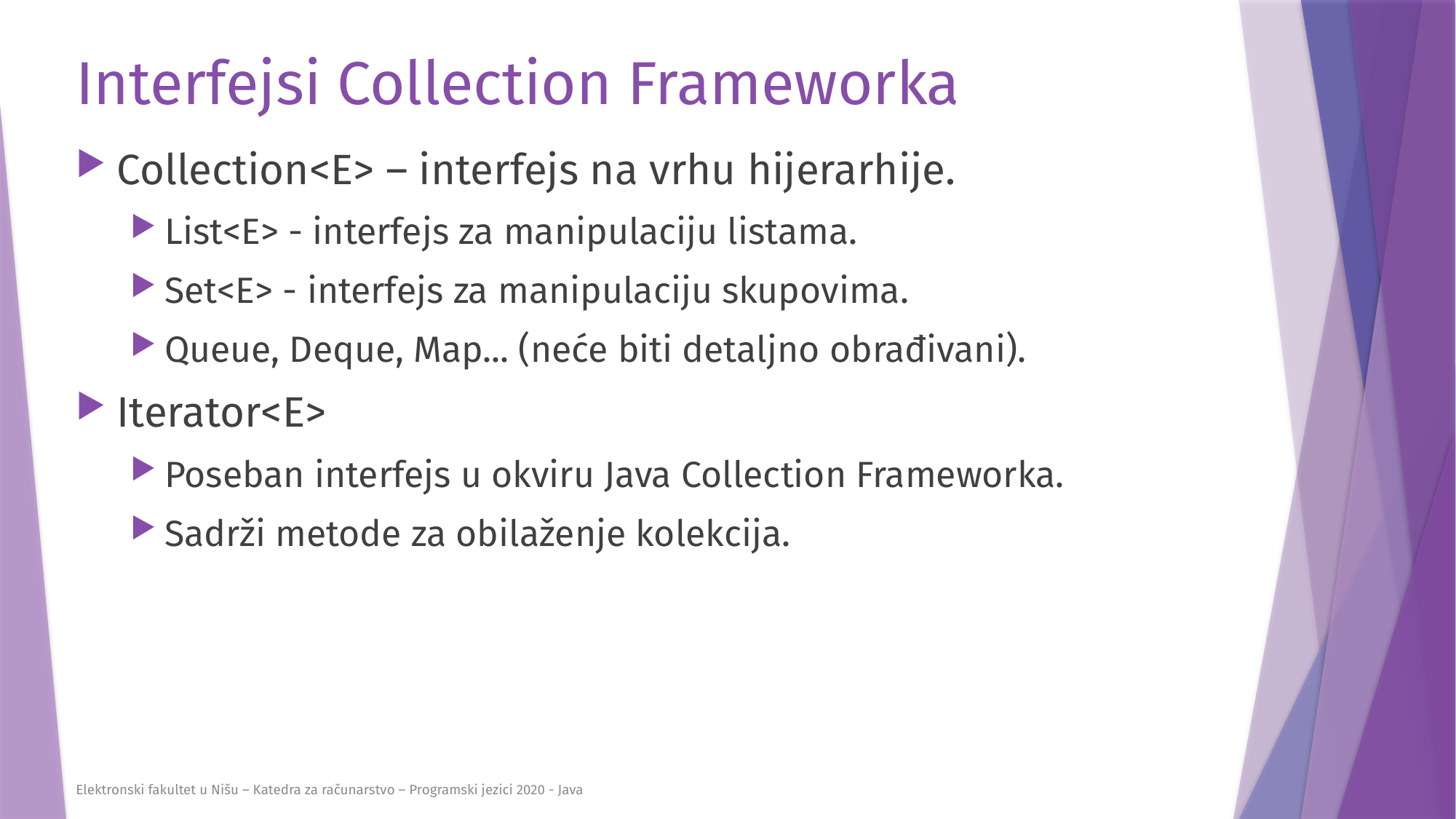

# Interfejsi Collection Frameworka
Collection<E> – interfejs na vrhu hijerarhije.
List<E> - interfejs za manipulaciju listama.
Set<E> - interfejs za manipulaciju skupovima.
Queue, Deque, Map... (neće biti detaljno obrađivani).
Iterator<E>
Poseban interfejs u okviru Java Collection Frameworka.
Sadrži metode za obilaženje kolekcija.

Elektronski fakultet u Nišu – Katedra za računarstvo – Programski jezici 2020 - Java